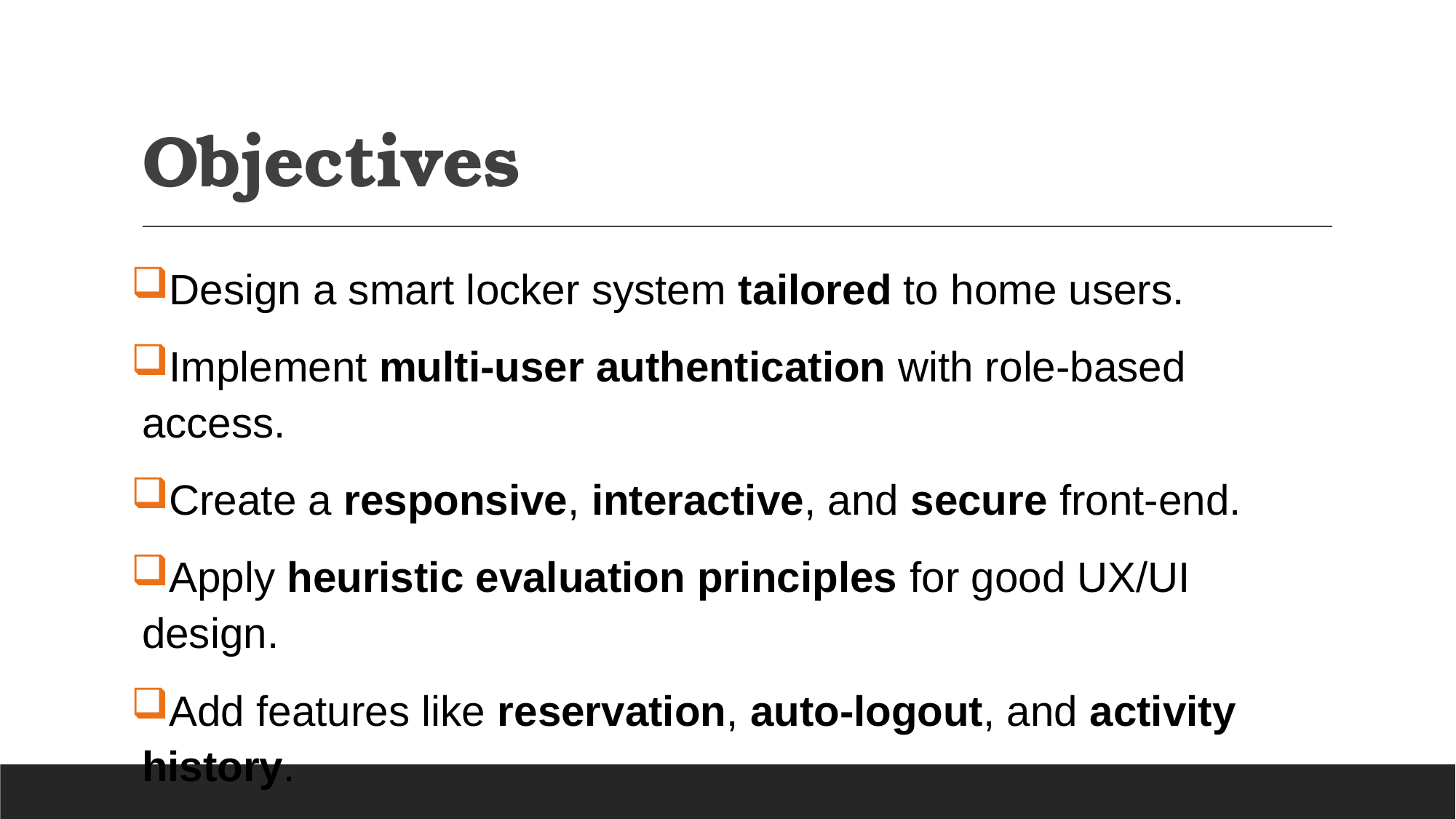

# Objectives
Design a smart locker system tailored to home users.
Implement multi-user authentication with role-based access.
Create a responsive, interactive, and secure front-end.
Apply heuristic evaluation principles for good UX/UI design.
Add features like reservation, auto-logout, and activity history.